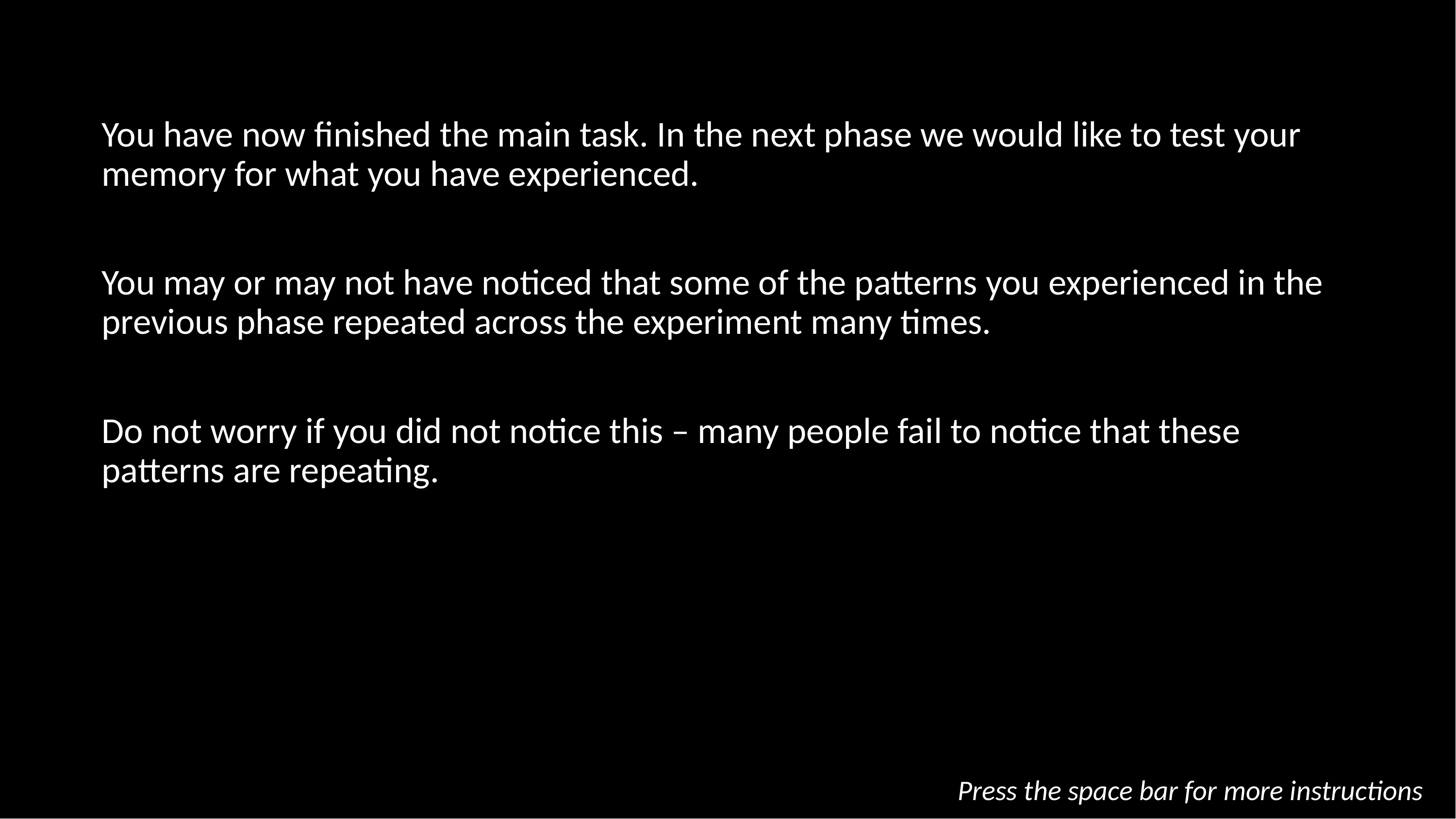

You have now finished the main task. In the next phase we would like to test your memory for what you have experienced.

You may or may not have noticed that some of the patterns you experienced in the previous phase repeated across the experiment many times.

Do not worry if you did not notice this – many people fail to notice that these patterns are repeating.

Press the space bar for more instructions